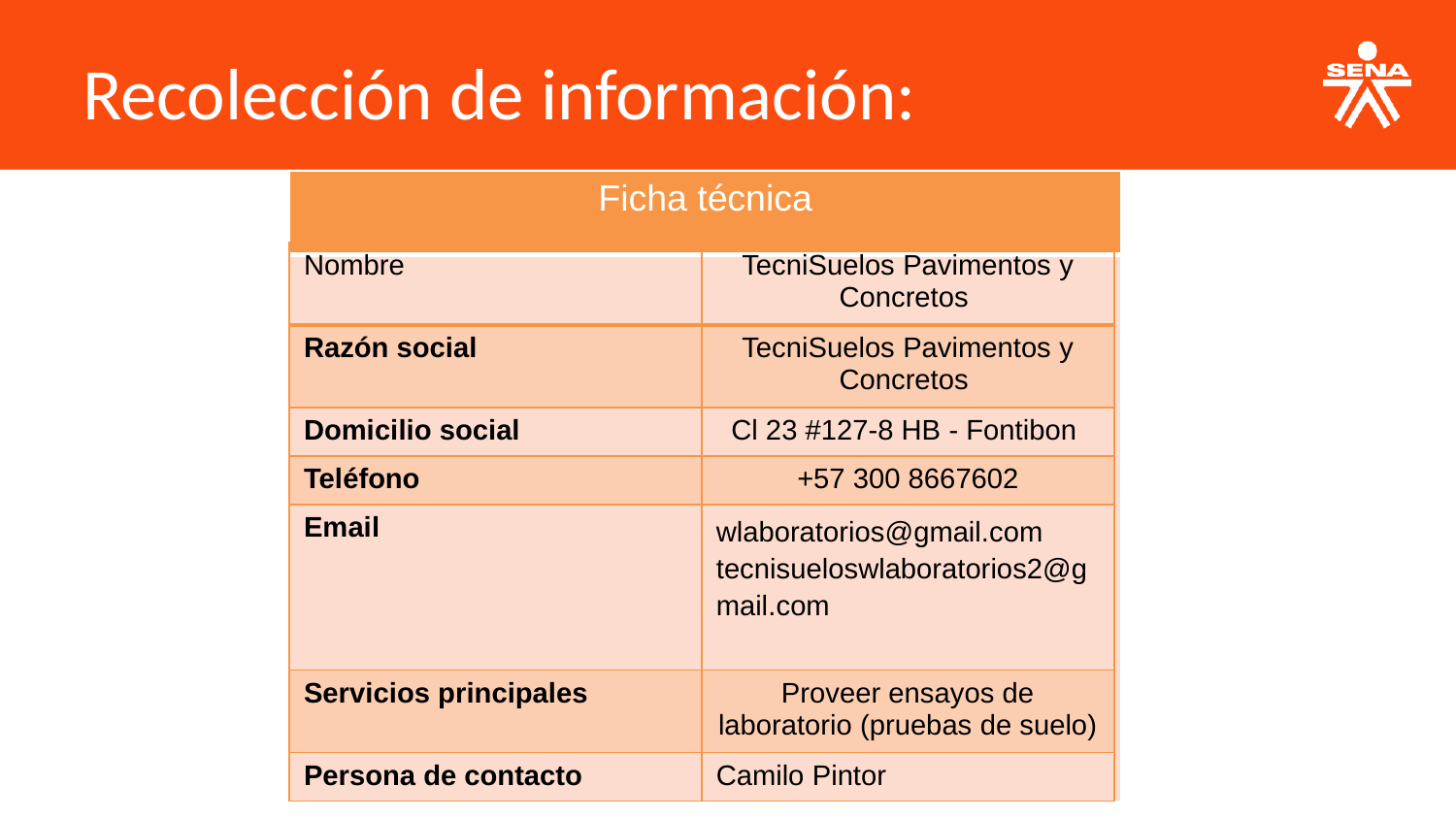

Recolección de información:
| Ficha técnica |
| --- |
|  |
| Nombre | TecniSuelos Pavimentos y Concretos |
| --- | --- |
| Razón social | TecniSuelos Pavimentos y Concretos |
| Domicilio social | Cl 23 #127-8 HB - Fontibon |
| Teléfono | +57 300 8667602 |
| Email | wlaboratorios@gmail.com tecnisueloswlaboratorios2@gmail.com |
| Servicios principales | Proveer ensayos de laboratorio (pruebas de suelo) |
| Persona de contacto | Camilo Pintor |